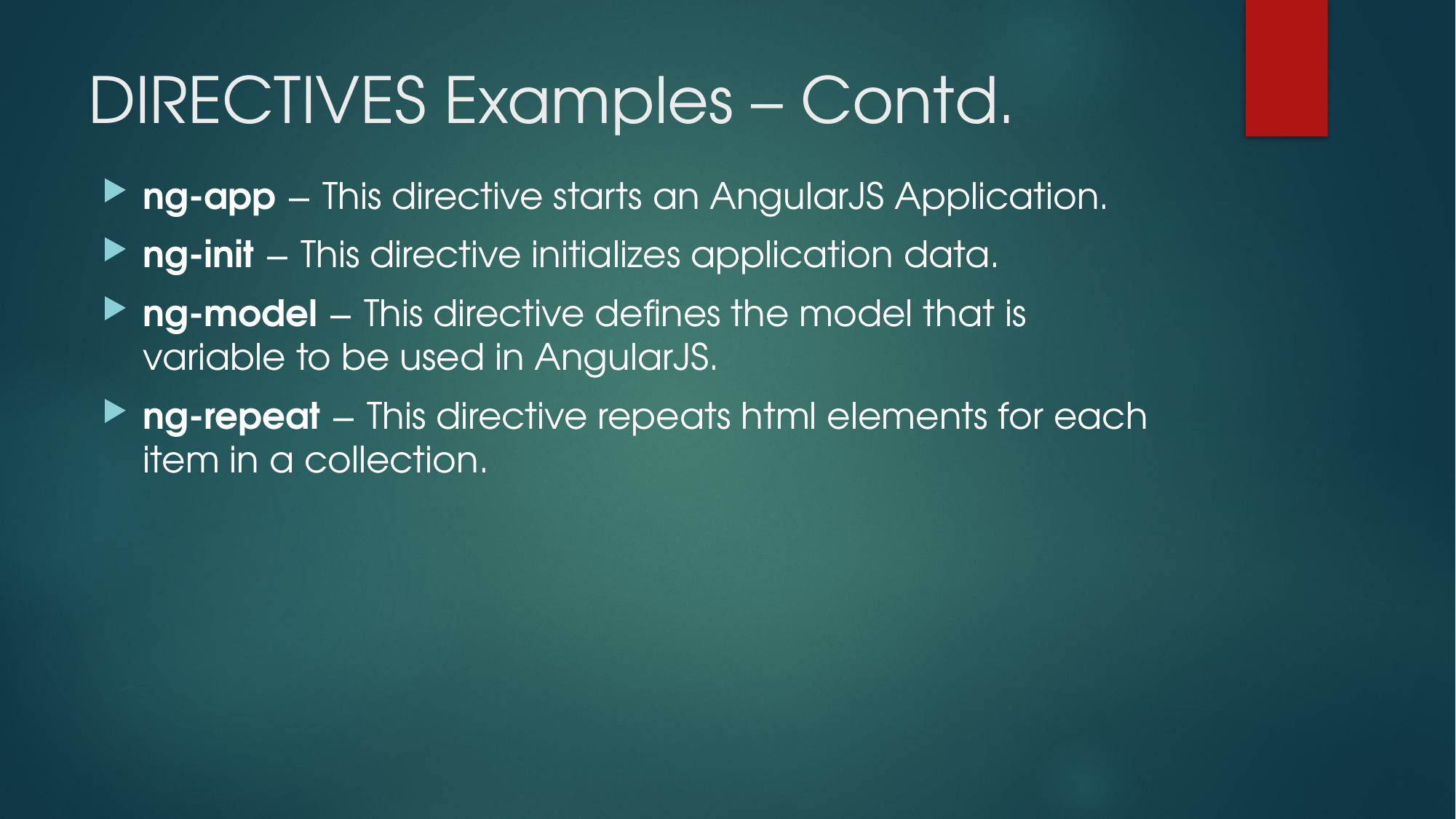

# DIRECTIVES Examples – Contd.
ng-app − This directive starts an AngularJS Application.
ng-init − This directive initializes application data.
ng-model − This directive defines the model that is variable to be used in AngularJS.
ng-repeat − This directive repeats html elements for each item in a collection.